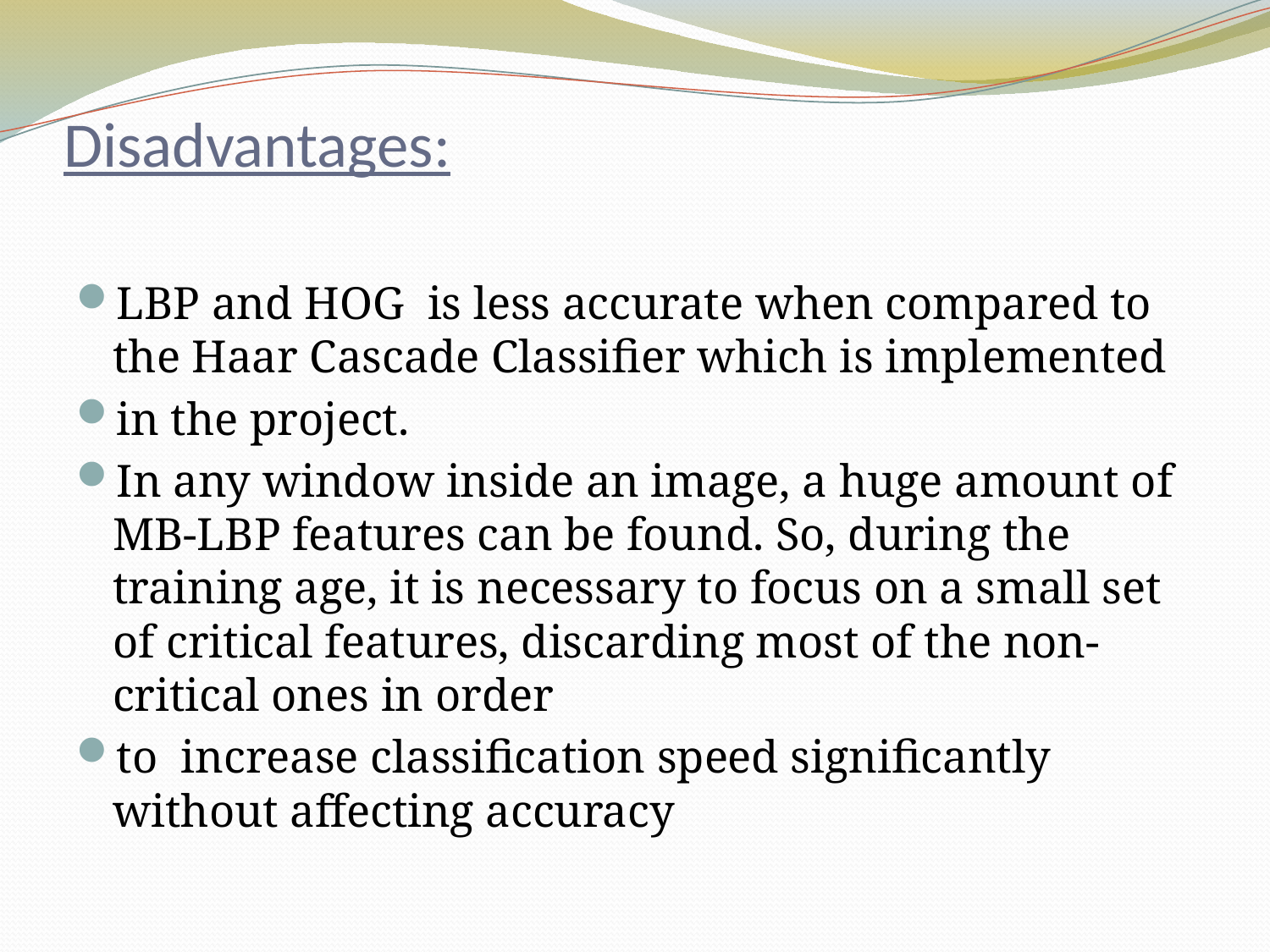

# Disadvantages:
LBP and HOG  is less accurate when compared to the Haar Cascade Classifier which is implemented
in the project.
In any window inside an image, a huge amount of MB-LBP features can be found. So, during the training age, it is necessary to focus on a small set of critical features, discarding most of the non-critical ones in order
to  increase classification speed significantly without affecting accuracy